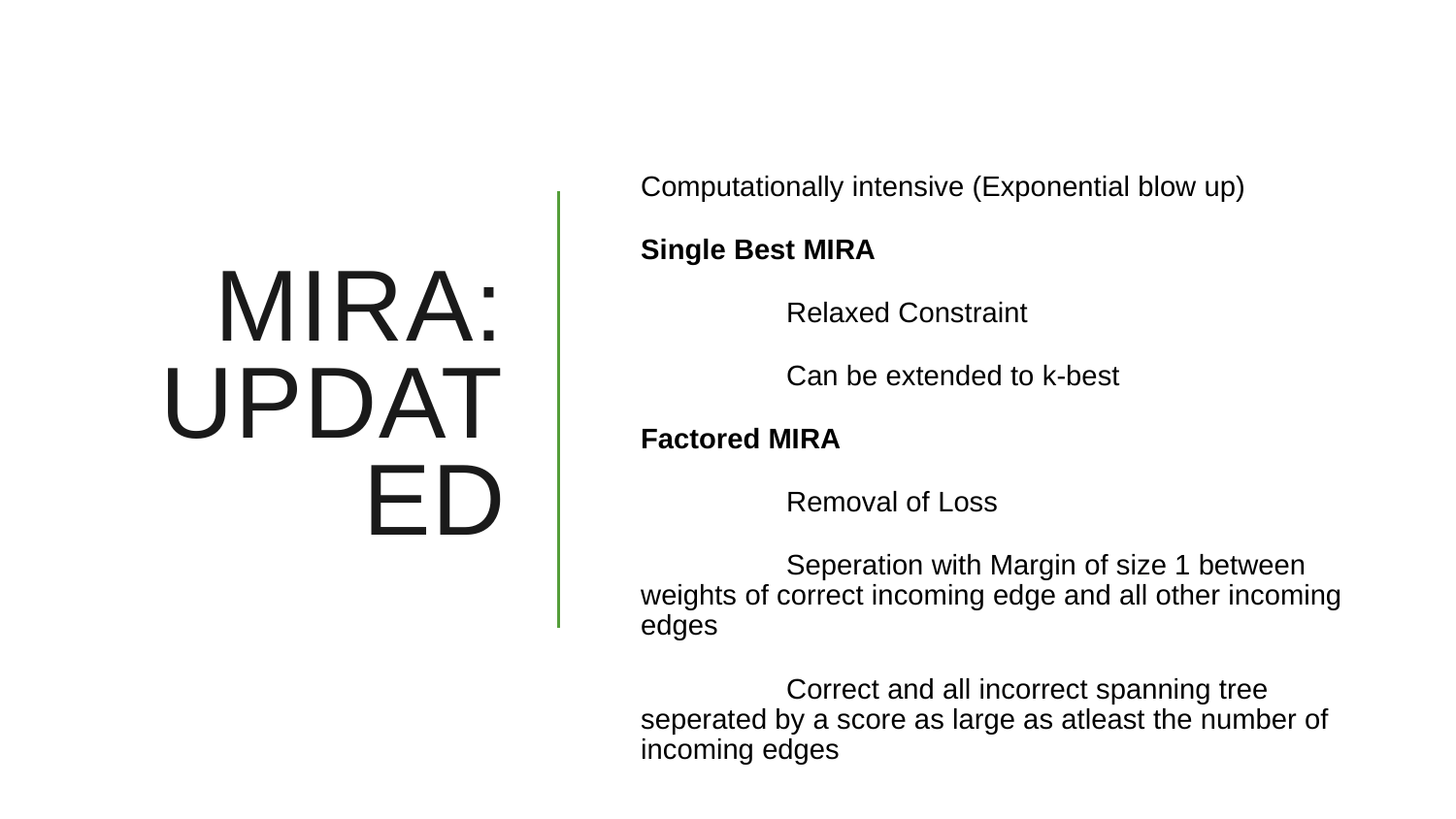

# MIRA: Updated
Computationally intensive (Exponential blow up)
Single Best MIRA
	Relaxed Constraint
	Can be extended to k-best
Factored MIRA
	Removal of Loss
	Seperation with Margin of size 1 between weights of correct incoming edge and all other incoming edges
	Correct and all incorrect spanning tree seperated by a score as large as atleast the number of incoming edges